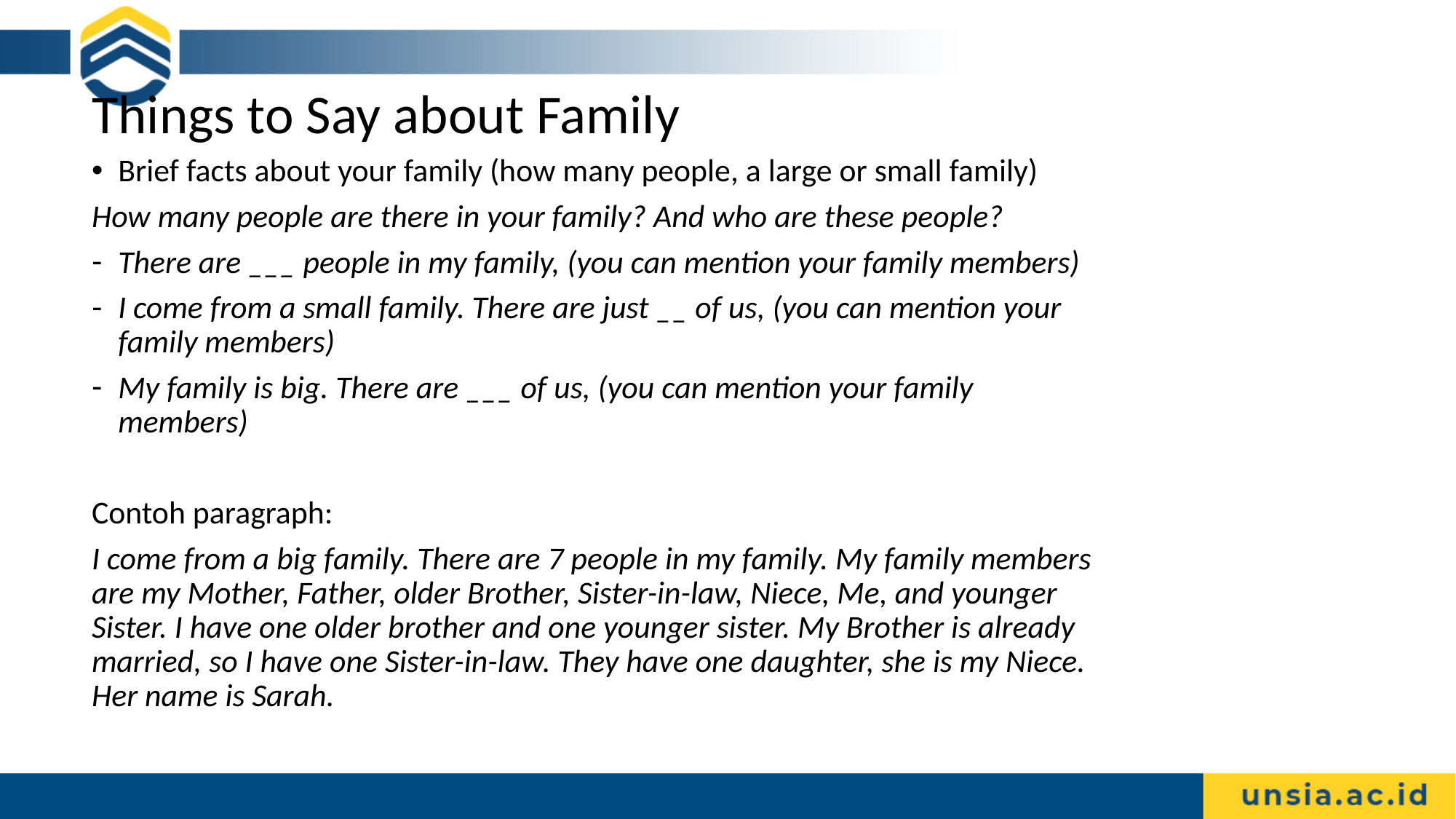

# Things to Say about Family
Brief facts about your family (how many people, a large or small family)
How many people are there in your family? And who are these people?
There are ___ people in my family, (you can mention your family members)
I come from a small family. There are just __ of us, (you can mention your family members)
My family is big. There are ___ of us, (you can mention your family members)

Contoh paragraph:
I come from a big family. There are 7 people in my family. My family members are my Mother, Father, older Brother, Sister-in-law, Niece, Me, and younger Sister. I have one older brother and one younger sister. My Brother is already married, so I have one Sister-in-law. They have one daughter, she is my Niece. Her name is Sarah.